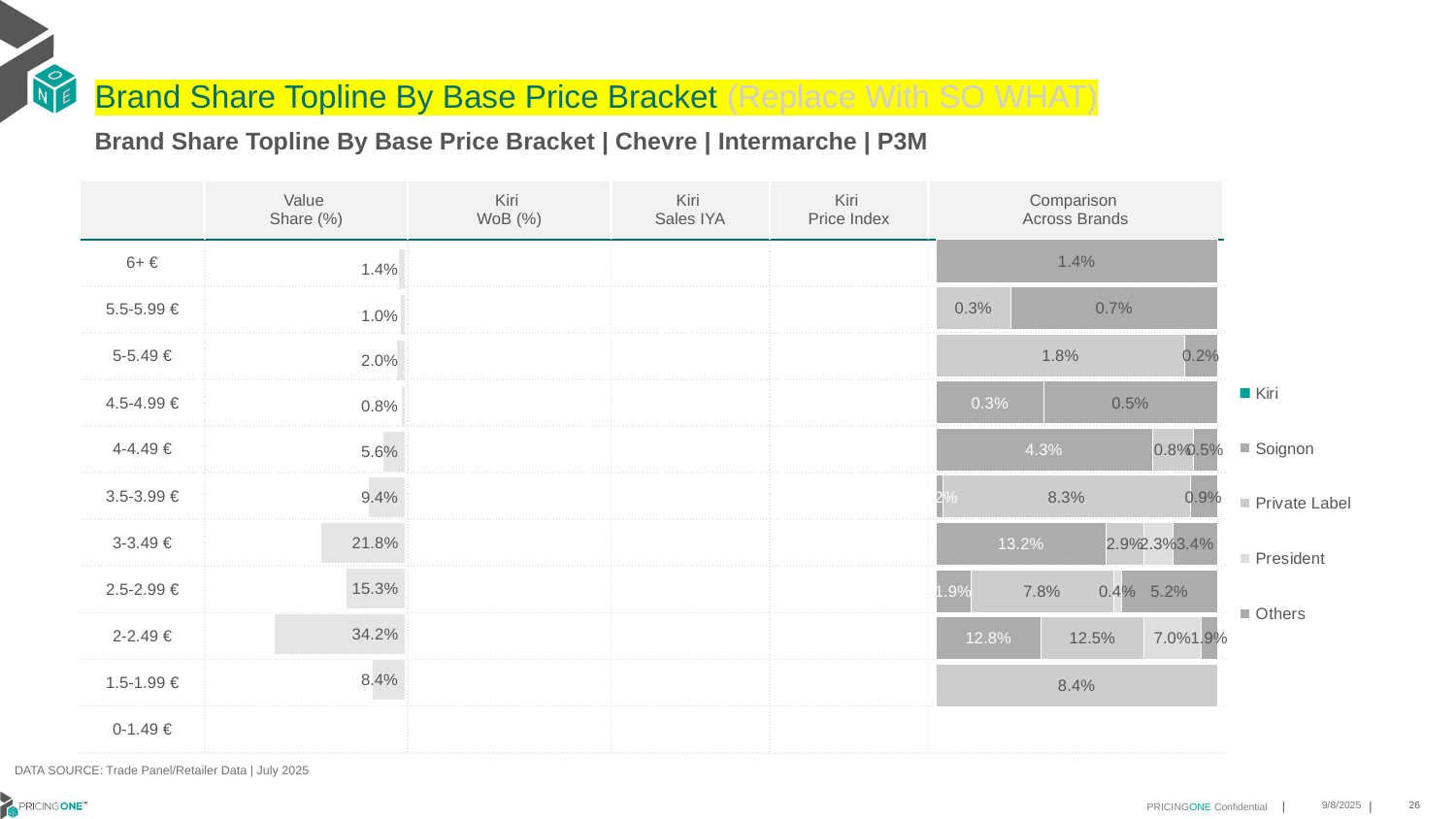

# Brand Share Topline By Base Price Bracket (Replace With SO WHAT)
Brand Share Topline By Base Price Bracket | Chevre | Intermarche | P3M
|  | Value Share (%) | Kiri WoB (%) | Kiri Sales IYA | Kiri Price Index | Comparison Across Brands |
| --- | --- | --- | --- | --- | --- |
| 6+ € |  |  |  |  |  |
| 5.5-5.99 € |  |  |  |  |  |
| 5-5.49 € |  |  |  |  |  |
| 4.5-4.99 € |  |  |  |  |  |
| 4-4.49 € |  |  |  |  |  |
| 3.5-3.99 € |  |  |  |  |  |
| 3-3.49 € |  |  |  |  |  |
| 2.5-2.99 € |  |  |  |  |  |
| 2-2.49 € |  |  |  |  |  |
| 1.5-1.99 € |  |  |  |  |  |
| 0-1.49 € |  |  |  |  |  |

### Chart

| Category | Kiri | Soignon | Private Label | President | Others |
|---|---|---|---|---|---|
| 6+ € | None | None | None | None | 0.014302073575181155 |
| 5.5-5.99 € | None | None | 0.002539723501909687 | None | 0.00700512395002299 |
| 5-5.49 € | None | None | 0.018060220788077536 | None | 0.0023541819740738805 |
| 4.5-4.99 € | None | 0.003182104571157534 | None | None | 0.005137740807203925 |
| 4-4.49 € | None | 0.043075514490369296 | 0.00822854087598348 | None | 0.004764953717850779 |
| 3.5-3.99 € | None | 0.0023866378714035527 | 0.08260541043375068 | None | 0.009120265664398967 |
| 3-3.49 € | None | 0.1318782180230253 | 0.02948818397286576 | 0.022723209885868182 | 0.0341440795350984 |
| 2.5-2.99 € | None | 0.01880888600462475 | 0.07791119392802867 | 0.004262343039178944 | 0.052111410673187225 |
| 2-2.49 € | None | 0.12806914794313426 | 0.12471069570028315 | 0.0701200745352258 | 0.019263744111523377 |
| 1.5-1.99 € | None | None | 0.08374632042657273 | None | None |
| 0-1.49 € | None | None | None | None | None |

### Chart

| Category | Value Share |
|---|---|
|  | 0.014302073575181155 |

### Chart

| Category | Brand WoB % |
|---|---|
|  | None |
DATA SOURCE: Trade Panel/Retailer Data | July 2025

9/8/2025
26